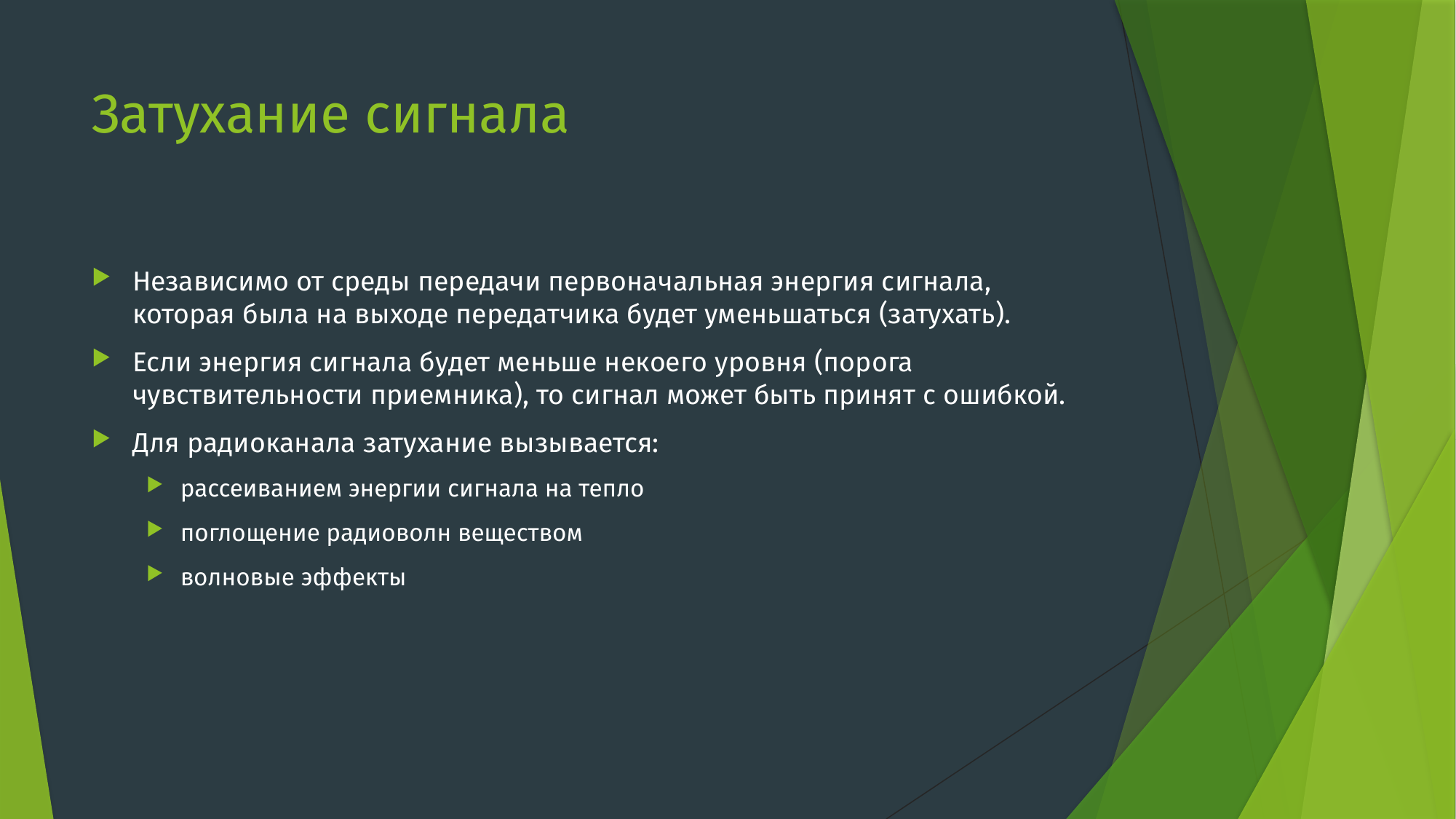

# Затухание сигнала
Независимо от среды передачи первоначальная энергия сигнала, которая была на выходе передатчика будет уменьшаться (затухать).
Если энергия сигнала будет меньше некоего уровня (порога чувствительности приемника), то сигнал может быть принят с ошибкой.
Для радиоканала затухание вызывается:
рассеиванием энергии сигнала на тепло
поглощение радиоволн веществом
волновые эффекты